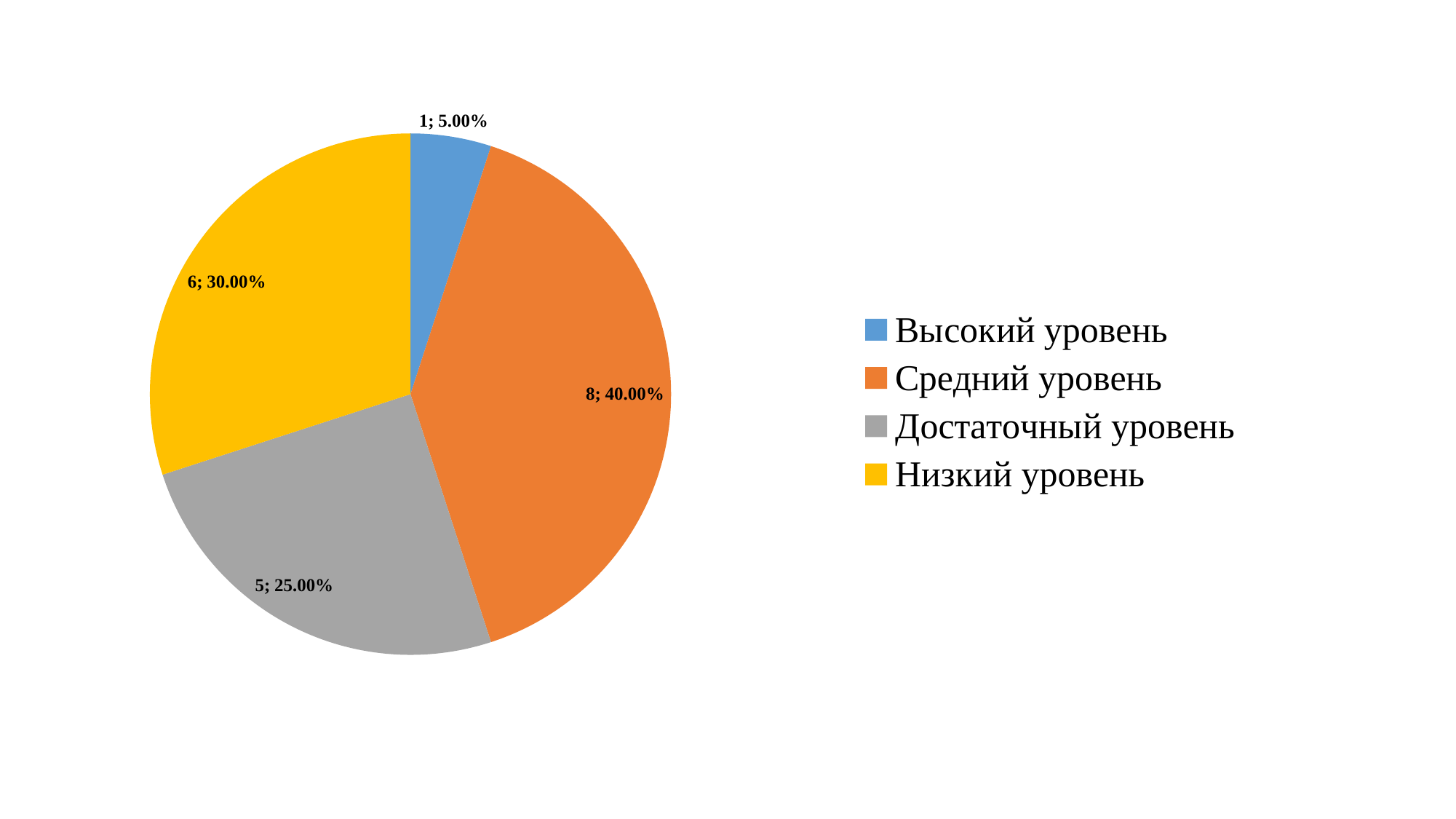

### Chart

| Category | Столбец1 |
|---|---|
| Высокий уровень | 1.0 |
| Средний уровень | 8.0 |
| Достаточный уровень | 5.0 |
| Низкий уровень | 6.0 |